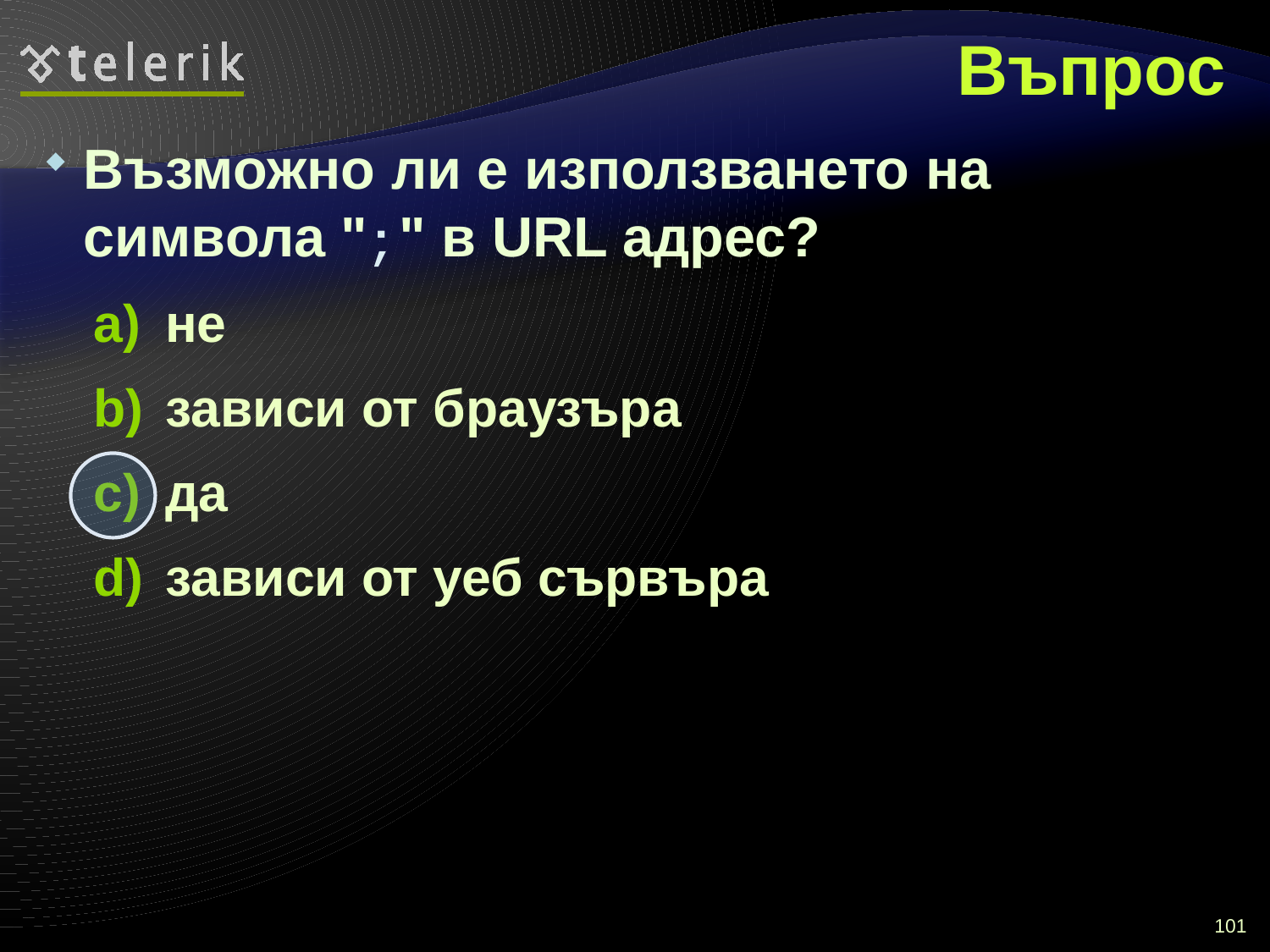

# Въпрос
Възможно ли е използването на символа ";" в URL адрес?
не
зависи от браузъра
да
зависи от уеб сървъра

101